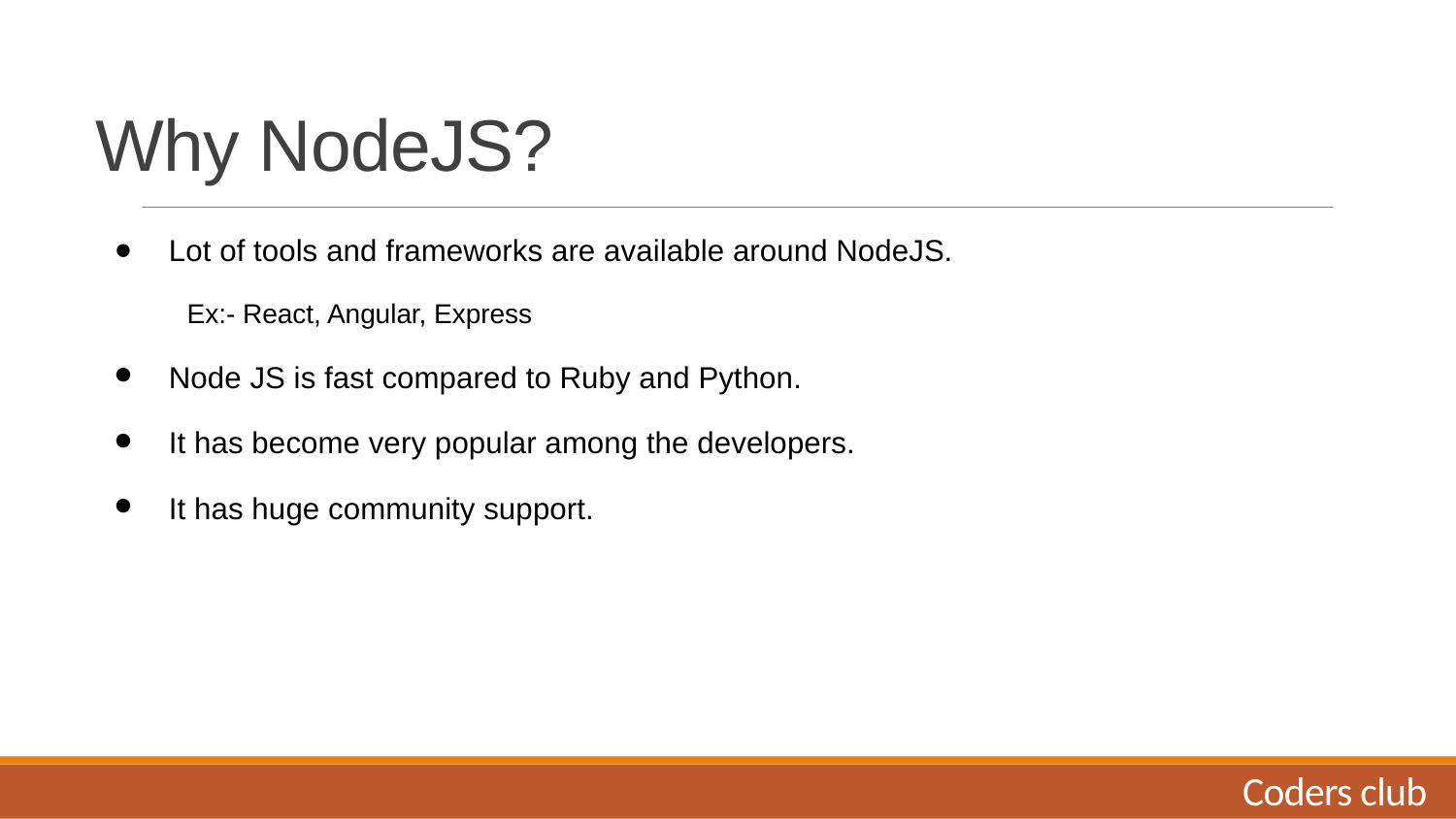

# Why NodeJS?
Lot of tools and frameworks are available around NodeJS.
Ex:- React, Angular, Express
Node JS is fast compared to Ruby and Python.
It has become very popular among the developers.
It has huge community support.

Coders club